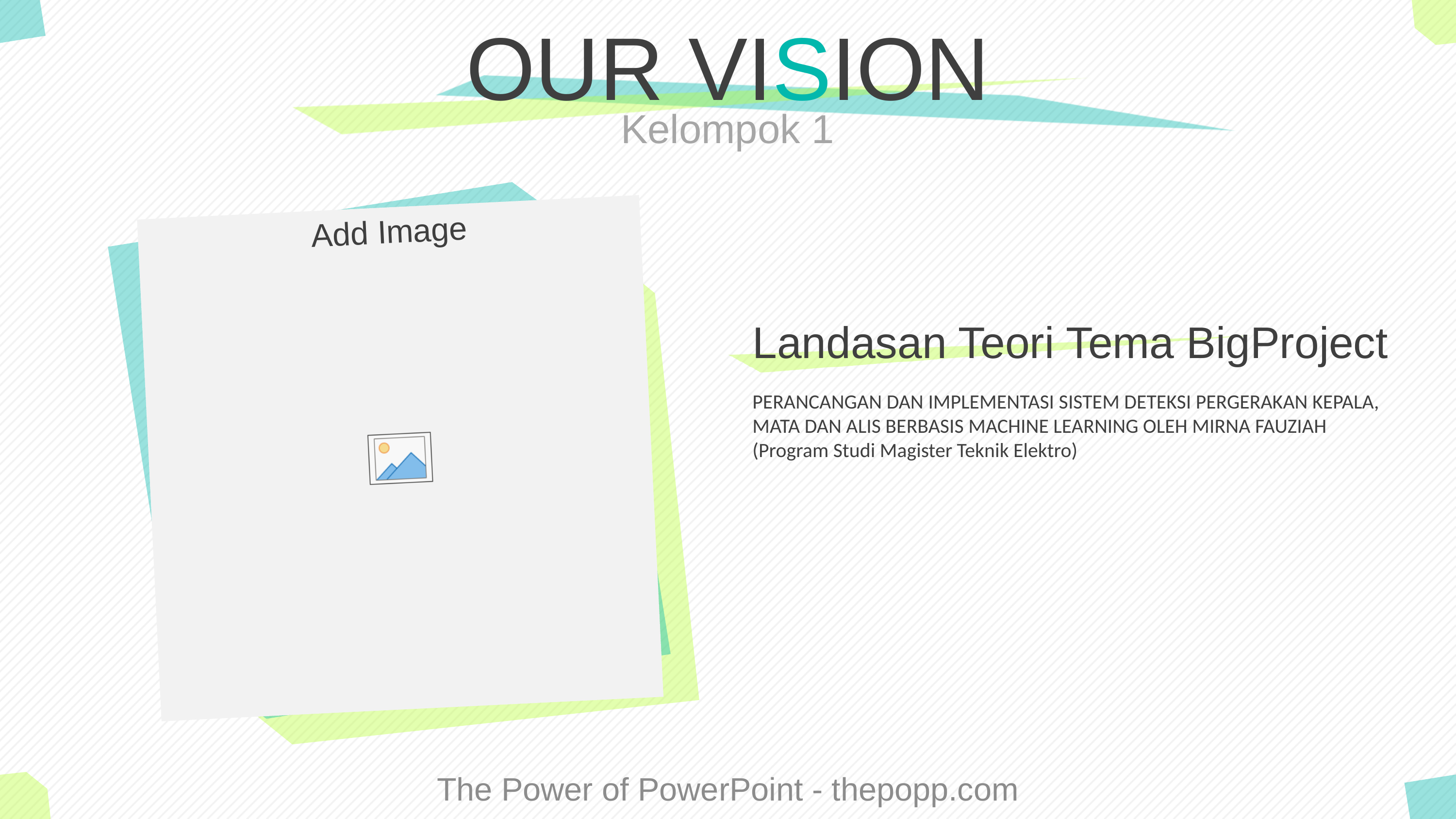

# OUR VISION
Kelompok 1

Landasan Teori Tema BigProject
PERANCANGAN DAN IMPLEMENTASI SISTEM DETEKSI PERGERAKAN KEPALA, MATA DAN ALIS BERBASIS MACHINE LEARNING OLEH MIRNA FAUZIAH (Program Studi Magister Teknik Elektro)